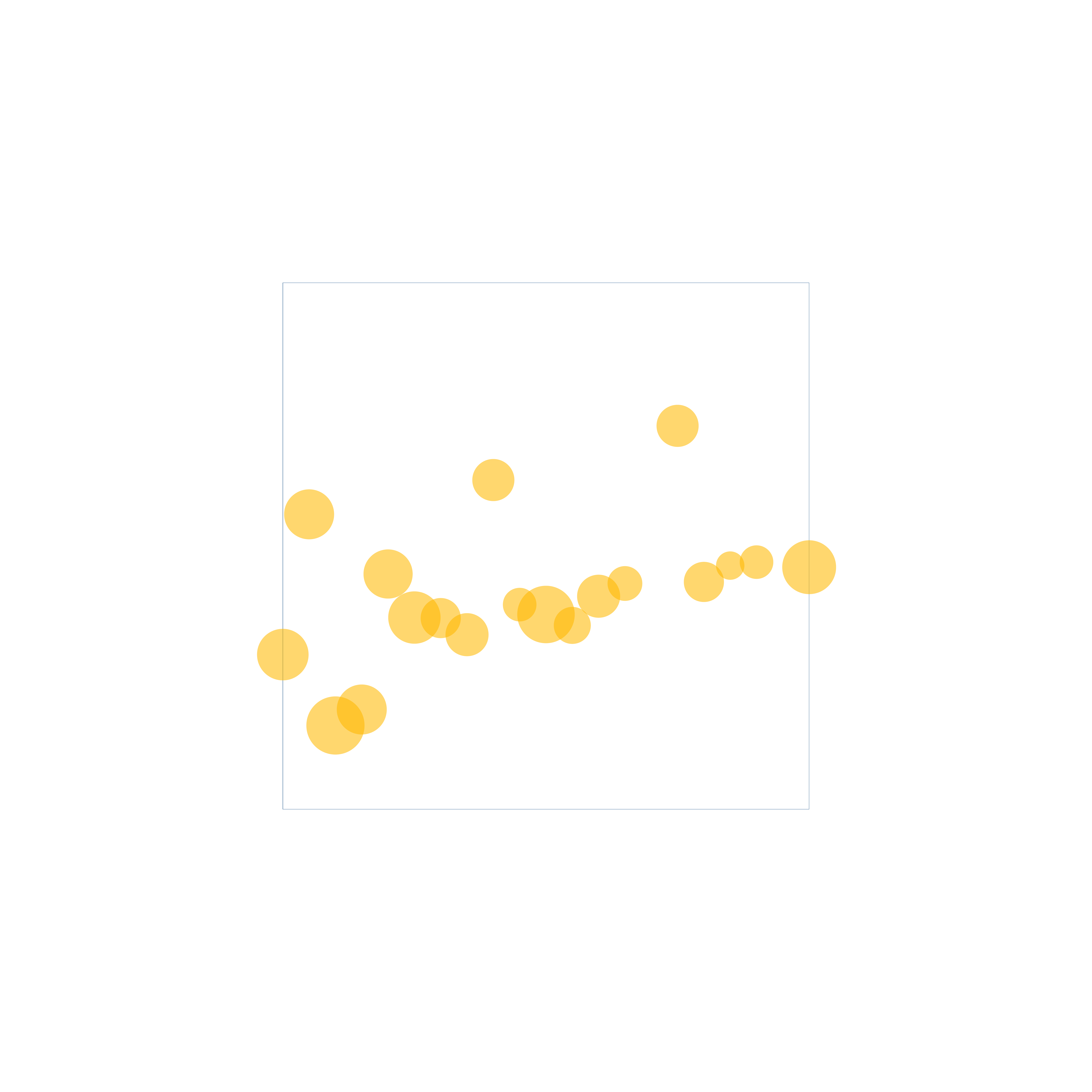

### Chart

| Category | College/University | In-house (employee at a brand/company) |
|---|---|---|